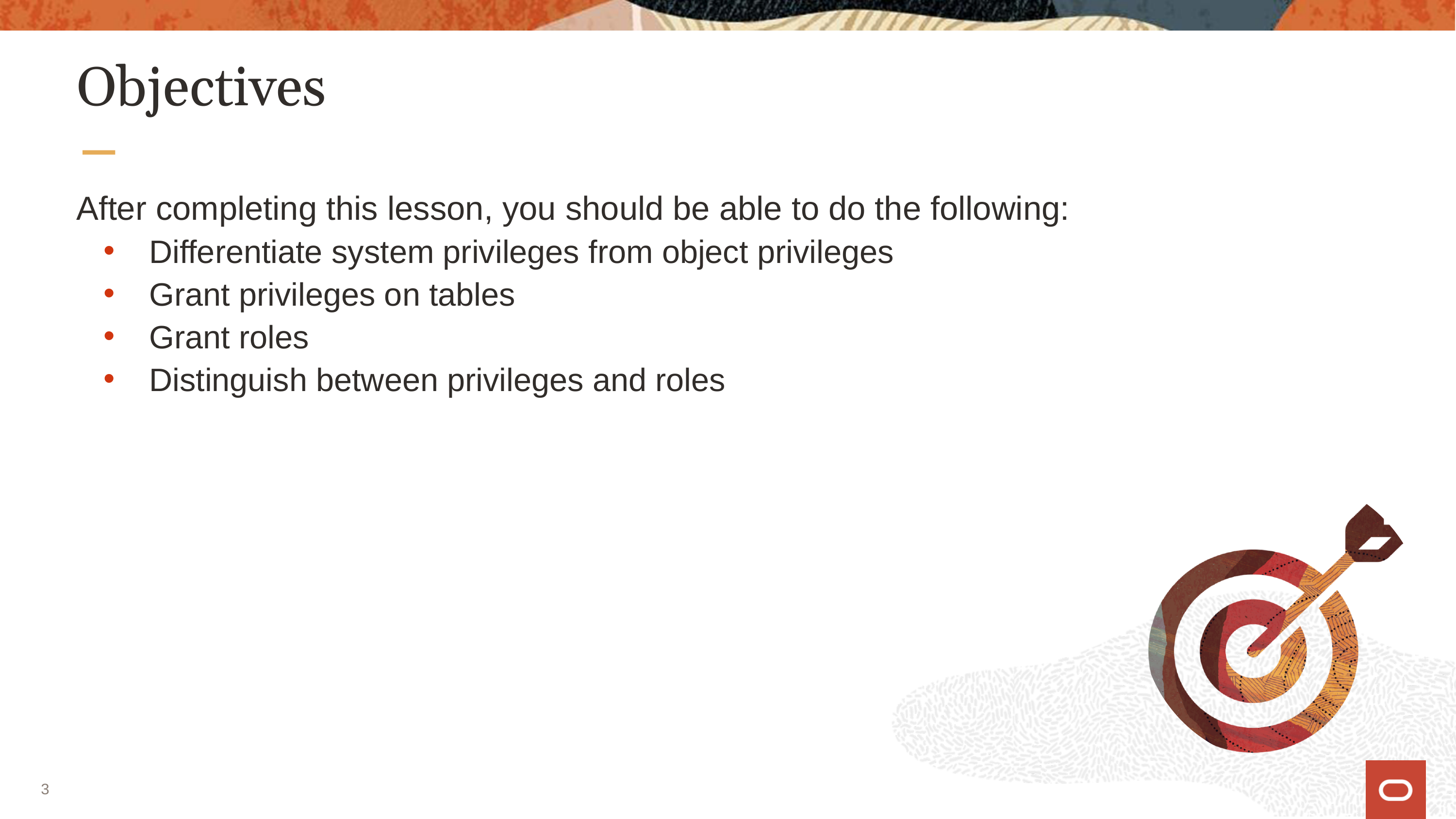

# Objectives
After completing this lesson, you should be able to do the following:
Differentiate system privileges from object privileges
Grant privileges on tables
Grant roles
Distinguish between privileges and roles